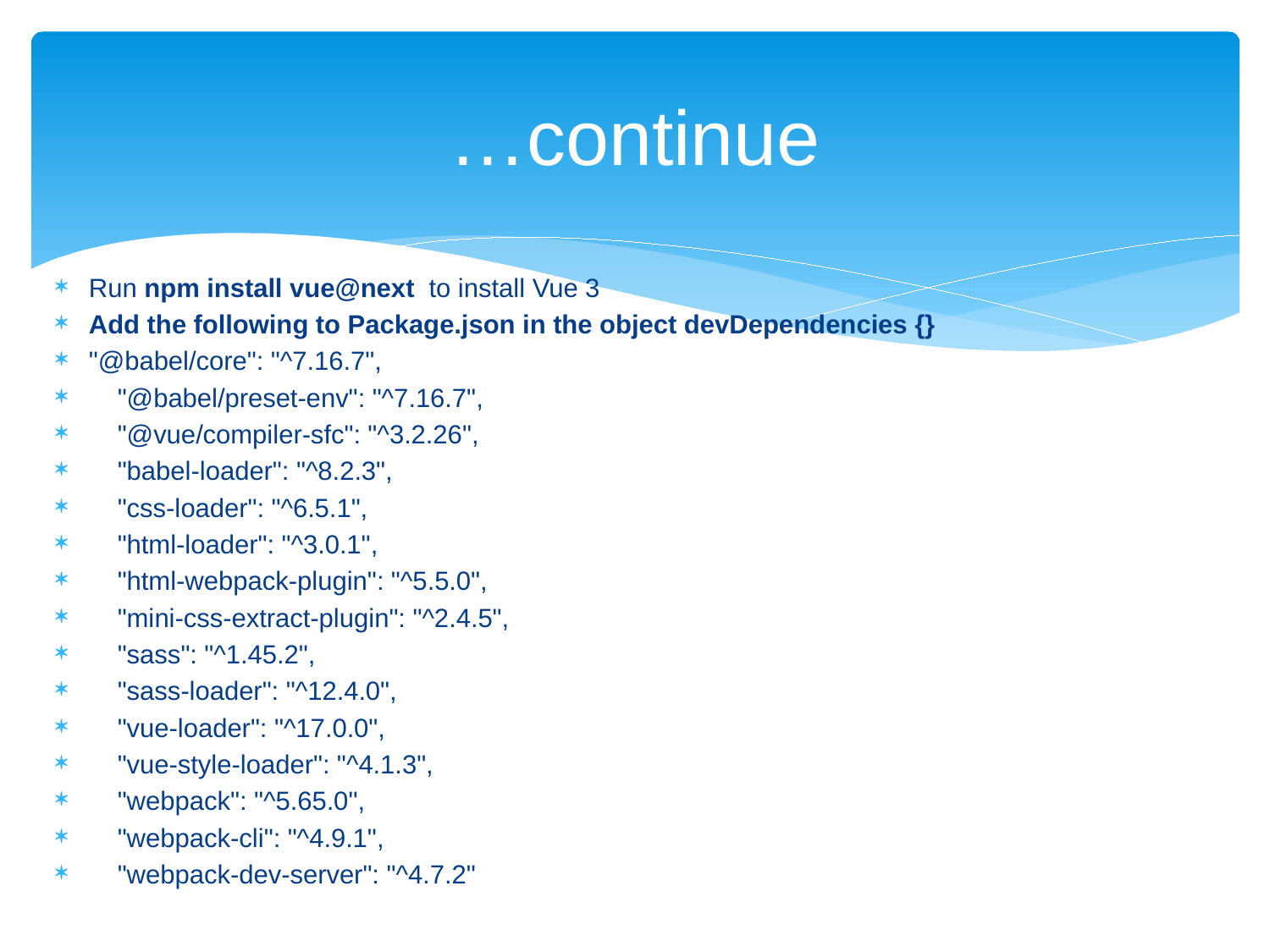

# …continue
Run npm install vue@next  to install Vue 3
Add the following to Package.json in the object devDependencies {}
"@babel/core": "^7.16.7",
    "@babel/preset-env": "^7.16.7",
    "@vue/compiler-sfc": "^3.2.26",
    "babel-loader": "^8.2.3",
    "css-loader": "^6.5.1",
    "html-loader": "^3.0.1",
    "html-webpack-plugin": "^5.5.0",
    "mini-css-extract-plugin": "^2.4.5",
    "sass": "^1.45.2",
    "sass-loader": "^12.4.0",
    "vue-loader": "^17.0.0",
    "vue-style-loader": "^4.1.3",
    "webpack": "^5.65.0",
    "webpack-cli": "^4.9.1",
    "webpack-dev-server": "^4.7.2"